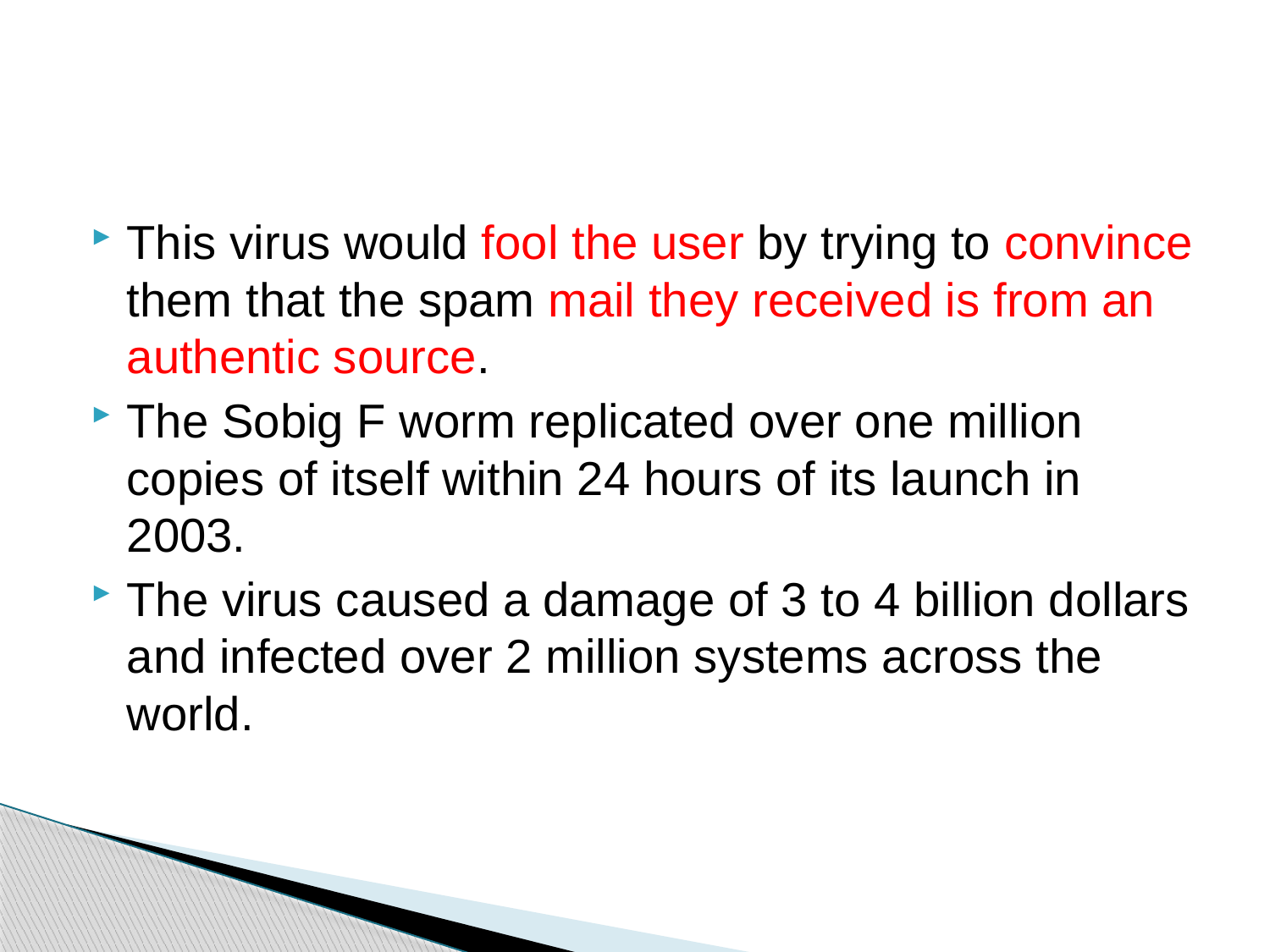

#
This virus would fool the user by trying to convince them that the spam mail they received is from an authentic source.
The Sobig F worm replicated over one million copies of itself within 24 hours of its launch in 2003.
The virus caused a damage of 3 to 4 billion dollars and infected over 2 million systems across the world.